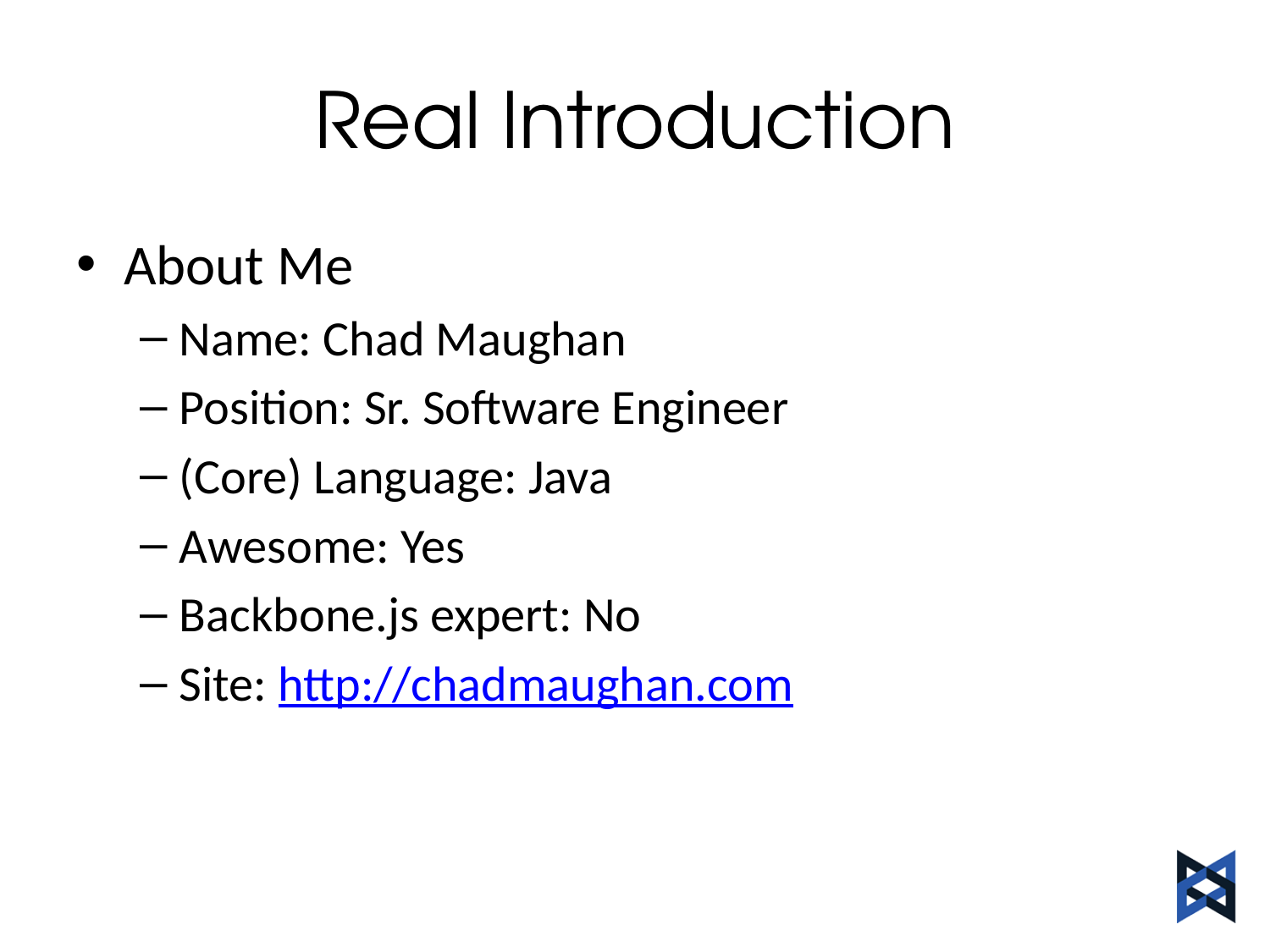

# Real Introduction
About Me
Name: Chad Maughan
Position: Sr. Software Engineer
(Core) Language: Java
Awesome: Yes
Backbone.js expert: No
Site: http://chadmaughan.com